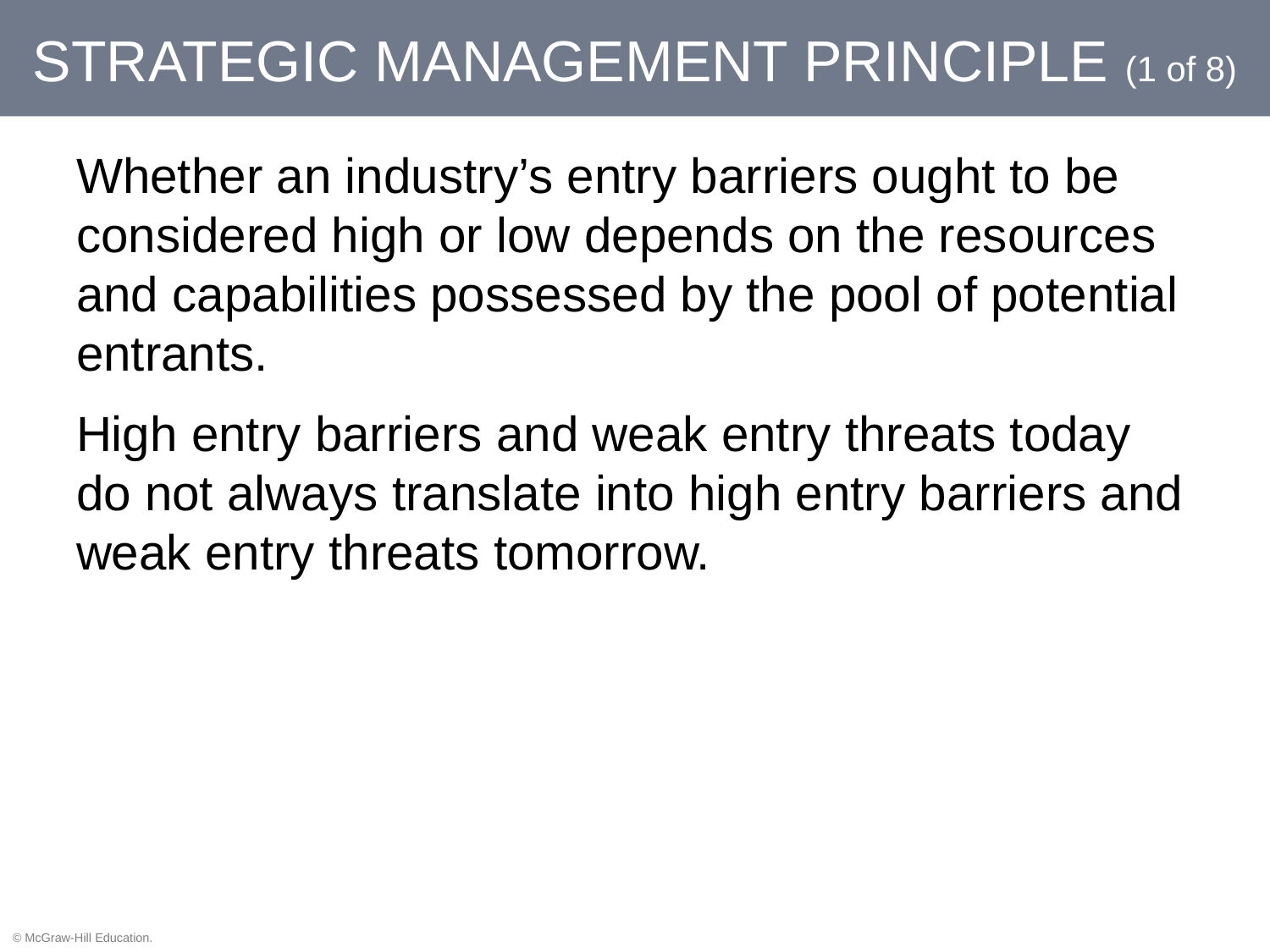

# STRATEGIC MANAGEMENT PRINCIPLE (1 of 8)
Whether an industry’s entry barriers ought to be considered high or low depends on the resources and capabilities possessed by the pool of potential entrants.
High entry barriers and weak entry threats today do not always translate into high entry barriers and weak entry threats tomorrow.